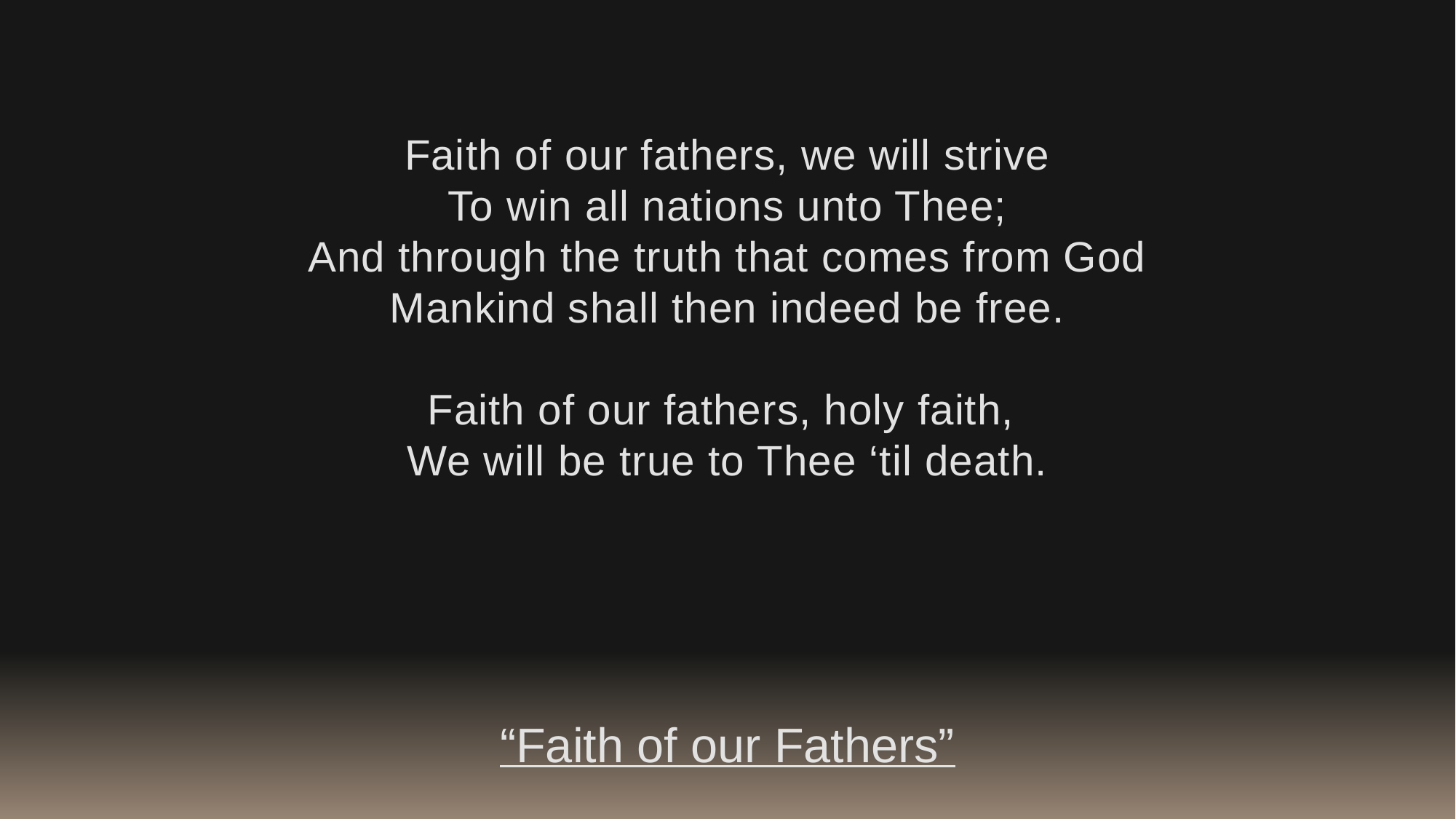

Faith of our fathers, we will strive
To win all nations unto Thee;
And through the truth that comes from God
Mankind shall then indeed be free.

Faith of our fathers, holy faith,
We will be true to Thee ‘til death.

“Faith of our Fathers”